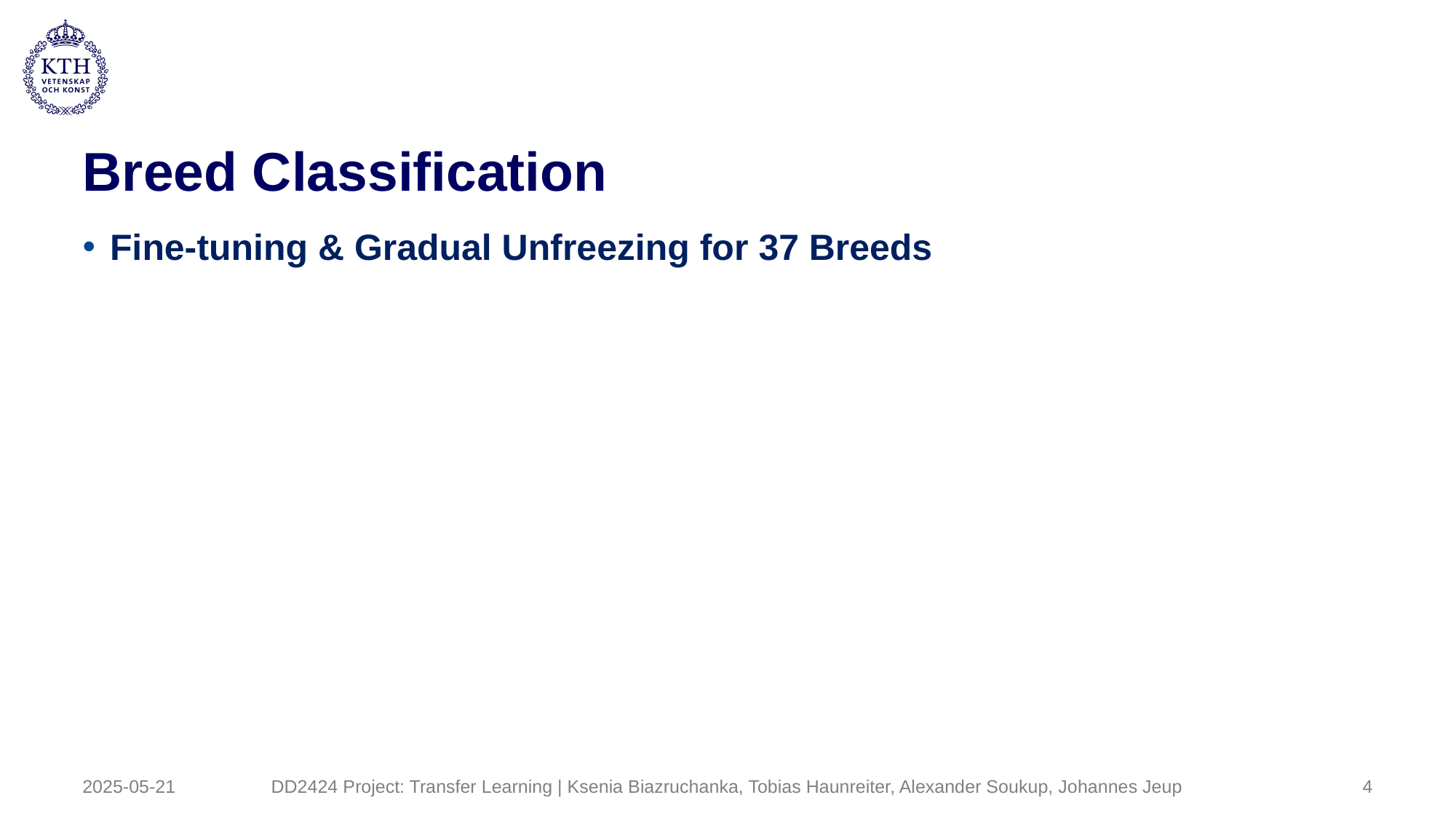

# Breed Classification
Fine-tuning & Gradual Unfreezing for 37 Breeds

DD2424 Project: Transfer Learning | Ksenia Biazruchanka, Tobias Haunreiter, Alexander Soukup, Johannes Jeup
2025-05-21
4